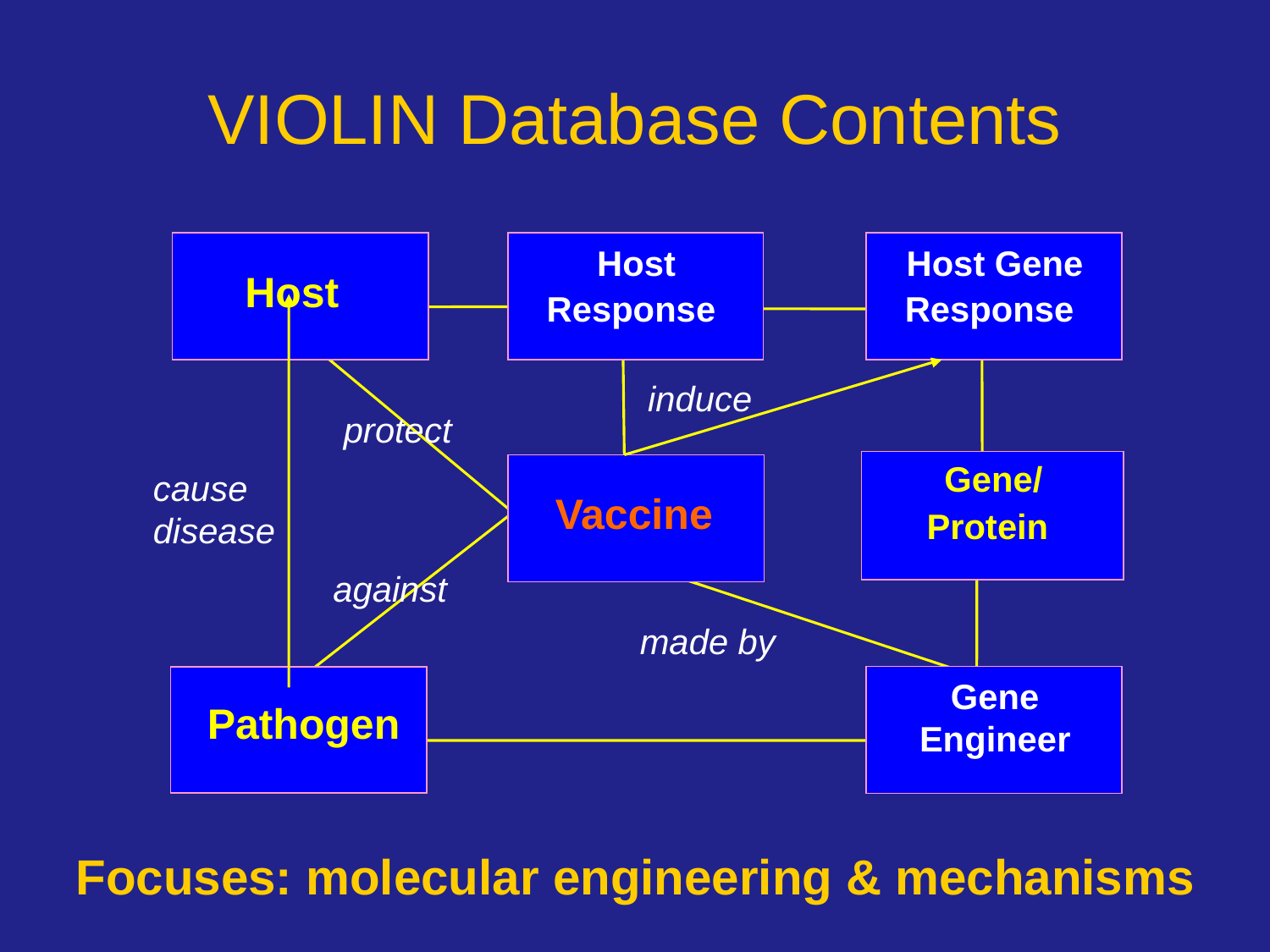

# VIOLIN Database Contents

Host

Host
Response

Host Gene
Response

induce
protect

Gene/ Protein

Vaccine
cause
disease

against

made by

Gene
Engineer

Pathogen

Focuses: molecular engineering & mechanisms